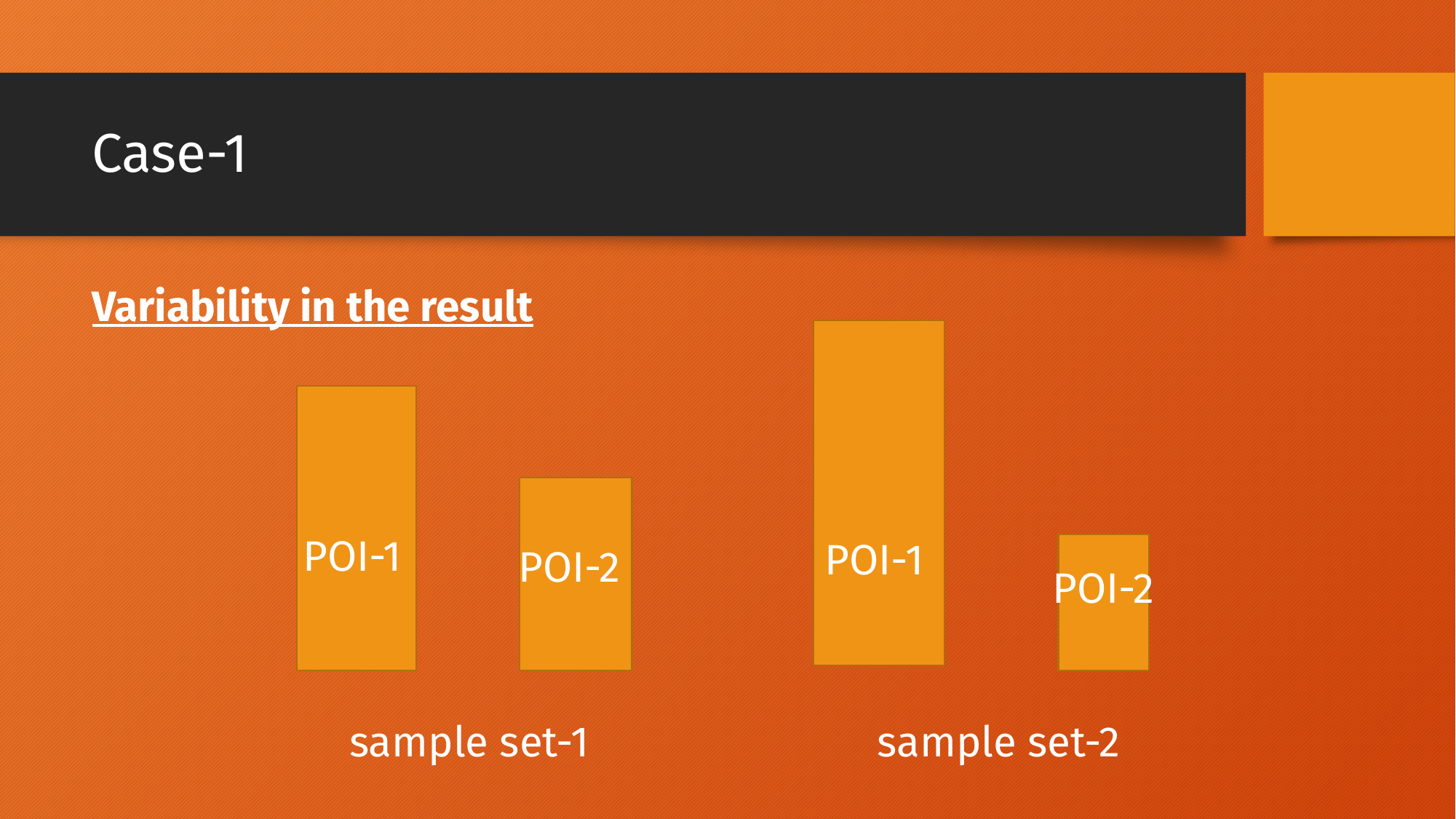

# Case-1
Variability in the result

       POI-1
       POI-1
       POI-2

       POI-2
 sample set-1
 sample set-2